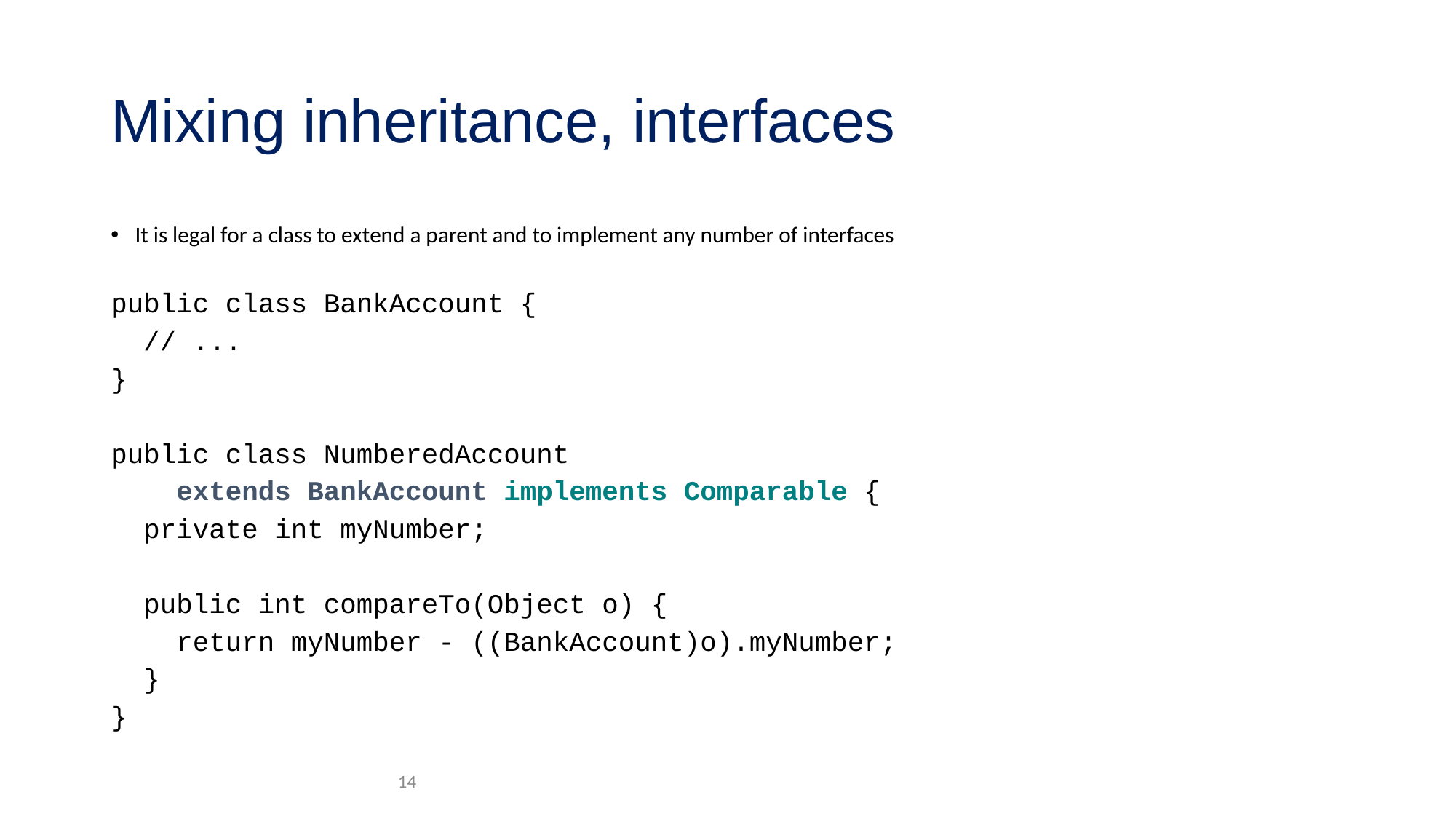

# Mixing inheritance, interfaces
It is legal for a class to extend a parent and to implement any number of interfaces
public class BankAccount {
  // ...
}

public class NumberedAccount
    extends BankAccount implements Comparable {
  private int myNumber;

  public int compareTo(Object o) {
    return myNumber - ((BankAccount)o).myNumber;
  }
}
14